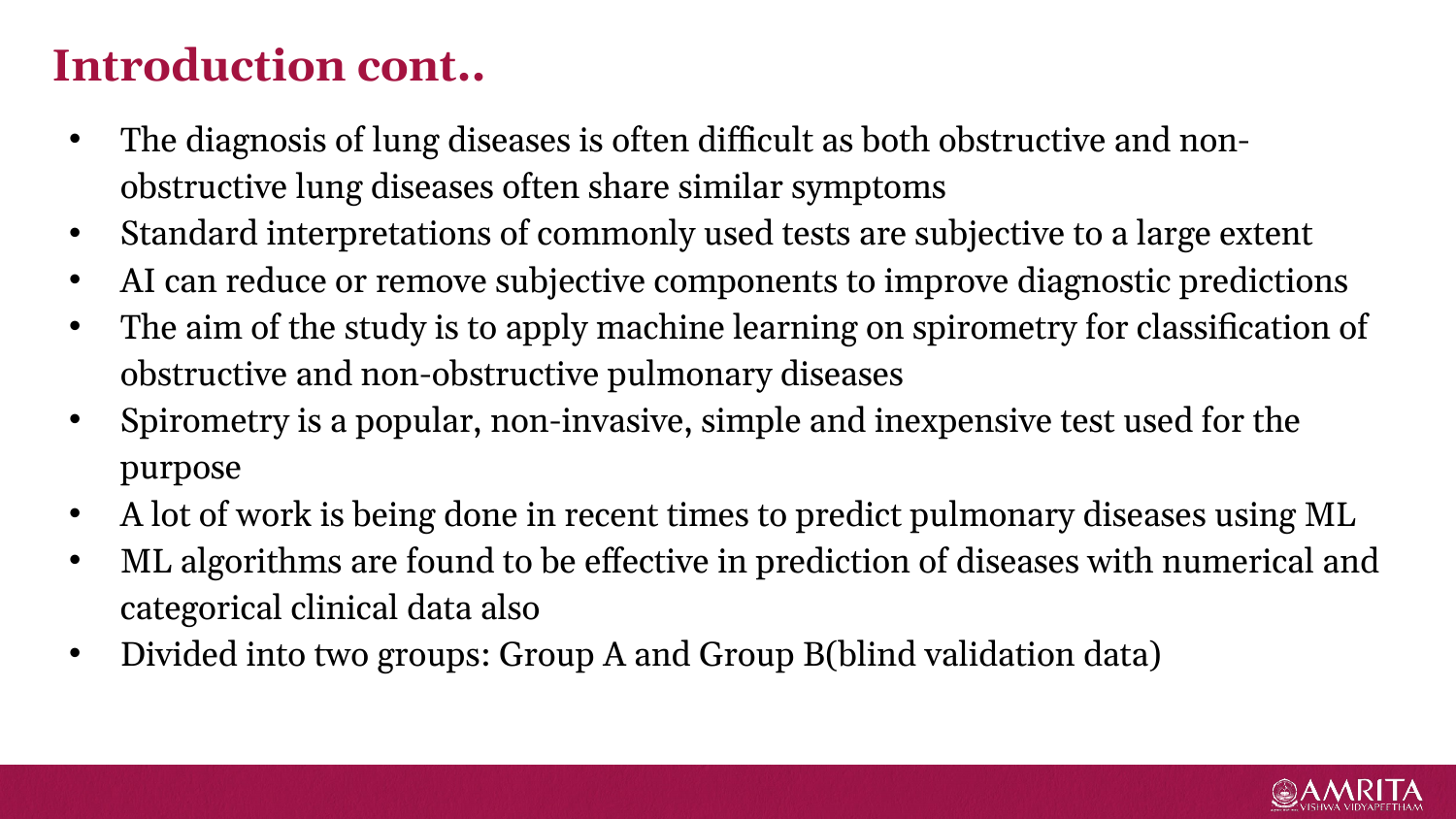

# Introduction cont..
The diagnosis of lung diseases is often difficult as both obstructive and non-obstructive lung diseases often share similar symptoms
Standard interpretations of commonly used tests are subjective to a large extent
AI can reduce or remove subjective components to improve diagnostic predictions
The aim of the study is to apply machine learning on spirometry for classification of obstructive and non-obstructive pulmonary diseases
Spirometry is a popular, non-invasive, simple and inexpensive test used for the purpose
A lot of work is being done in recent times to predict pulmonary diseases using ML
ML algorithms are found to be effective in prediction of diseases with numerical and categorical clinical data also
Divided into two groups: Group A and Group B(blind validation data)